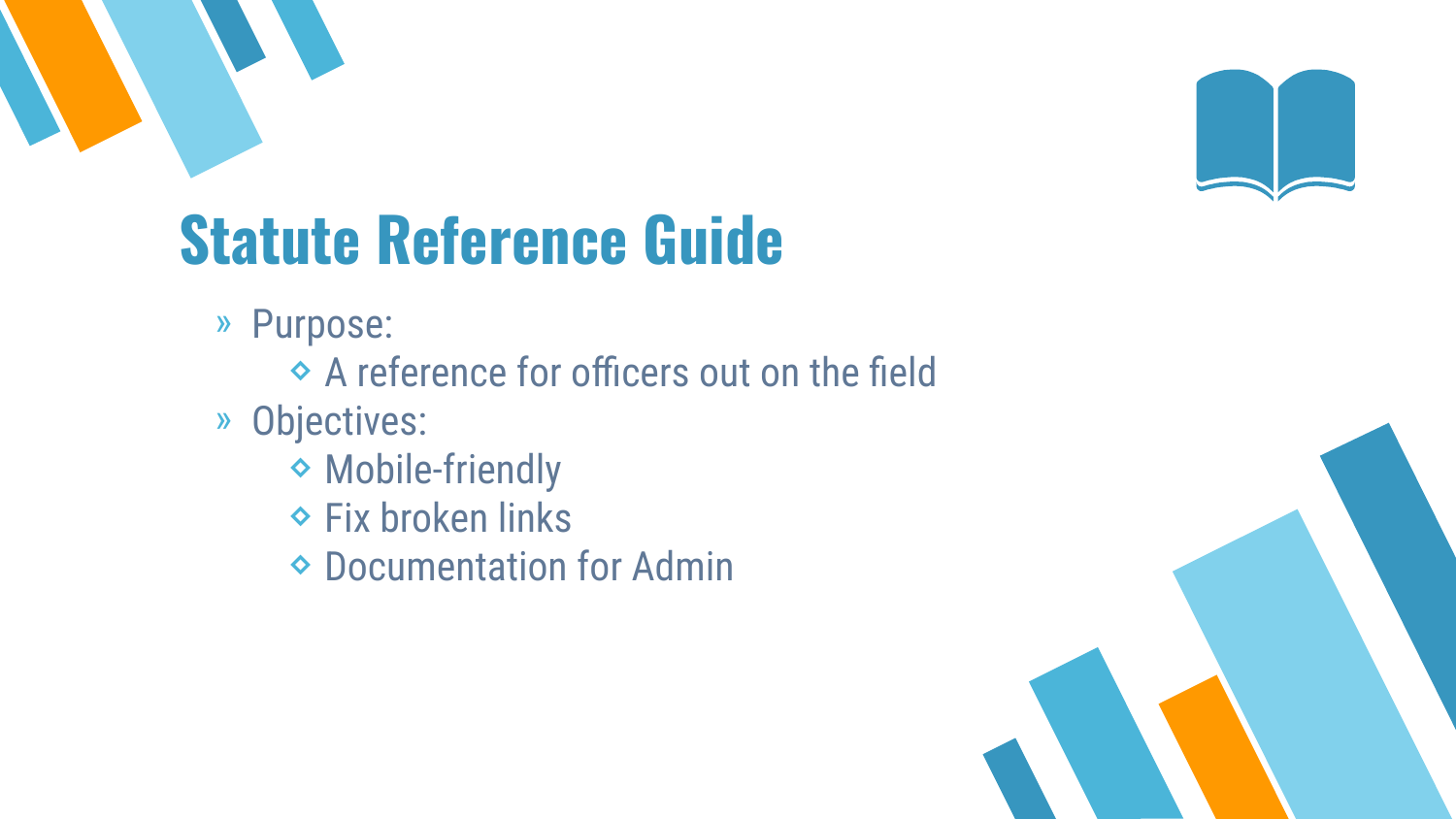

# Statute Reference Guide
Purpose:
A reference for officers out on the field
Objectives:
Mobile-friendly
Fix broken links
Documentation for Admin